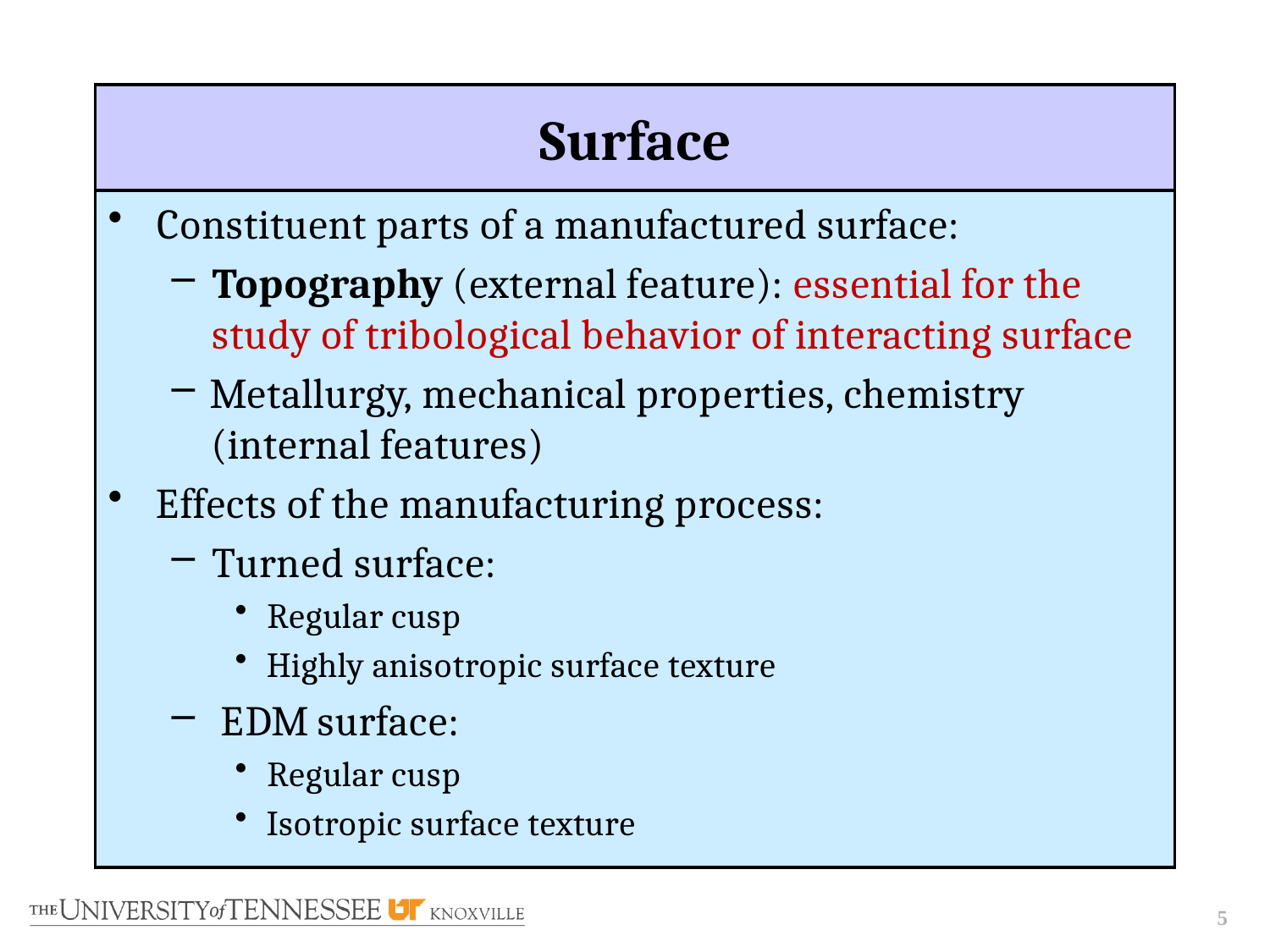

# Surface
Constituent parts of a manufactured surface:
Topography (external feature): essential for the study of tribological behavior of interacting surface
Metallurgy, mechanical properties, chemistry (internal features)
Effects of the manufacturing process:
Turned surface:
Regular cusp
Highly anisotropic surface texture
 EDM surface:
Regular cusp
Isotropic surface texture

5